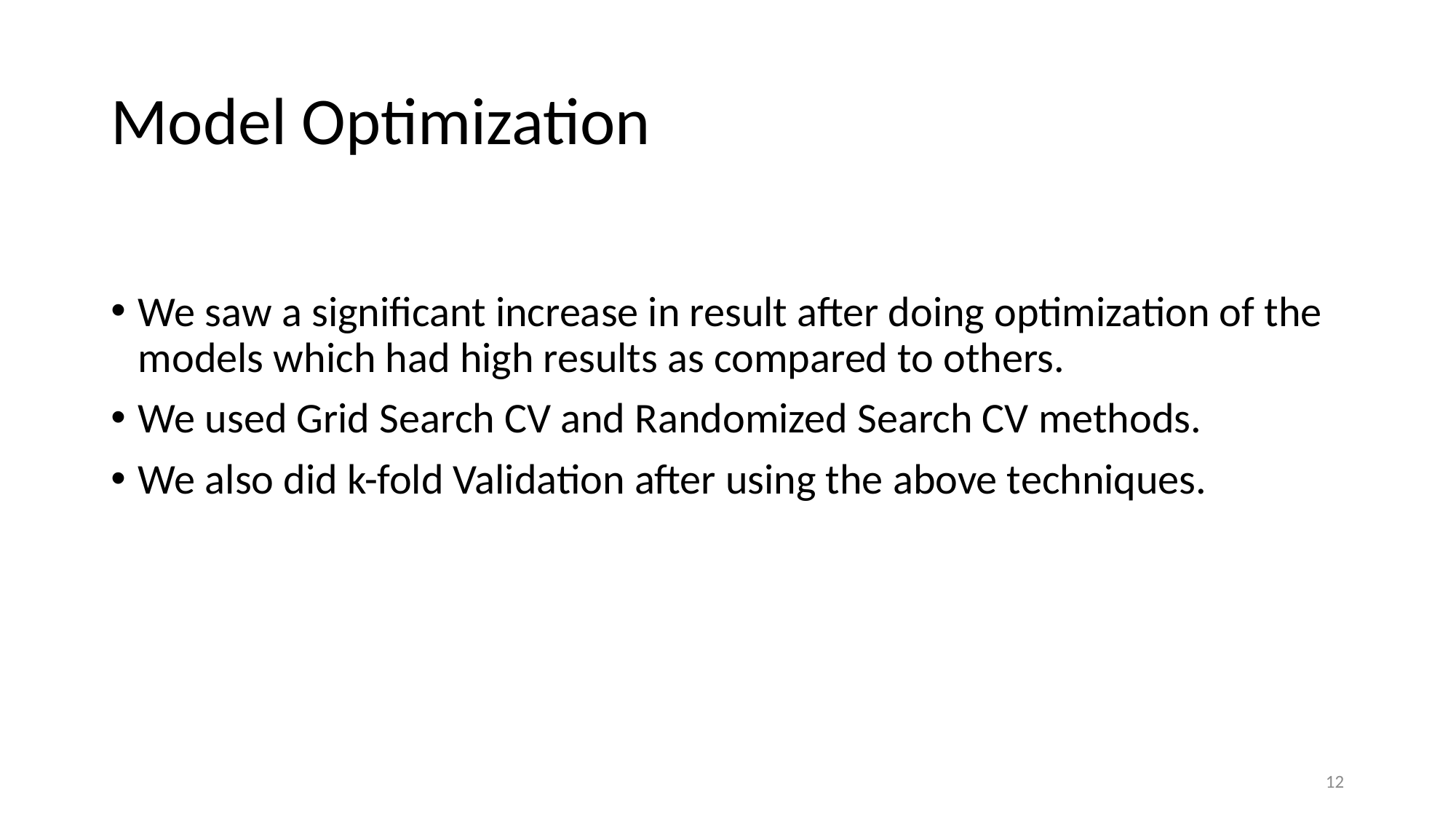

# Model Optimization

We saw a significant increase in result after doing optimization of the models which had high results as compared to others.
We used Grid Search CV and Randomized Search CV methods.
We also did k-fold Validation after using the above techniques.
12